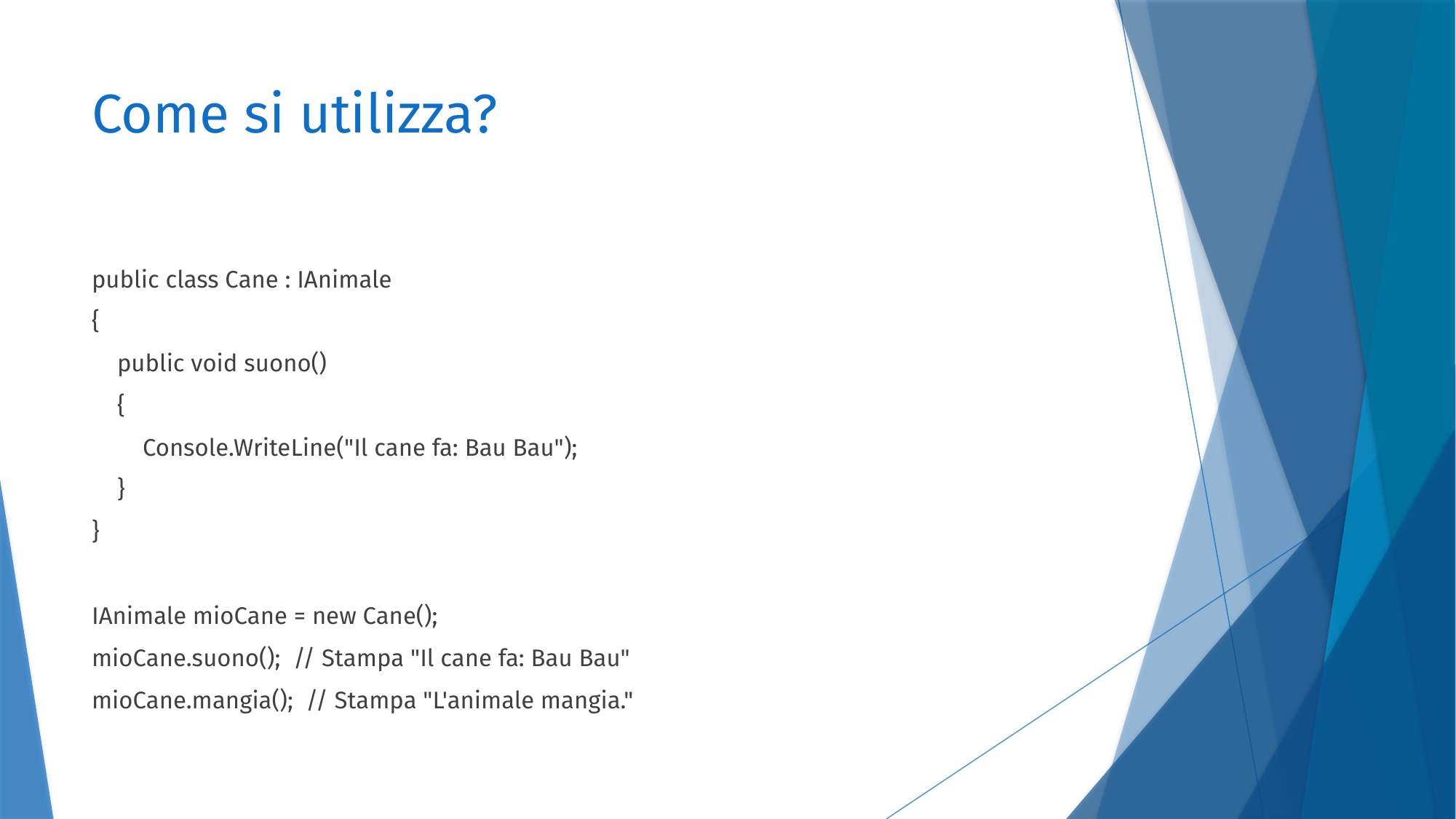

# Come si utilizza?
public class Cane : IAnimale
{
    public void suono()
    {
        Console.WriteLine("Il cane fa: Bau Bau");
    }
}

IAnimale mioCane = new Cane();
mioCane.suono();  // Stampa "Il cane fa: Bau Bau"
mioCane.mangia();  // Stampa "L'animale mangia."